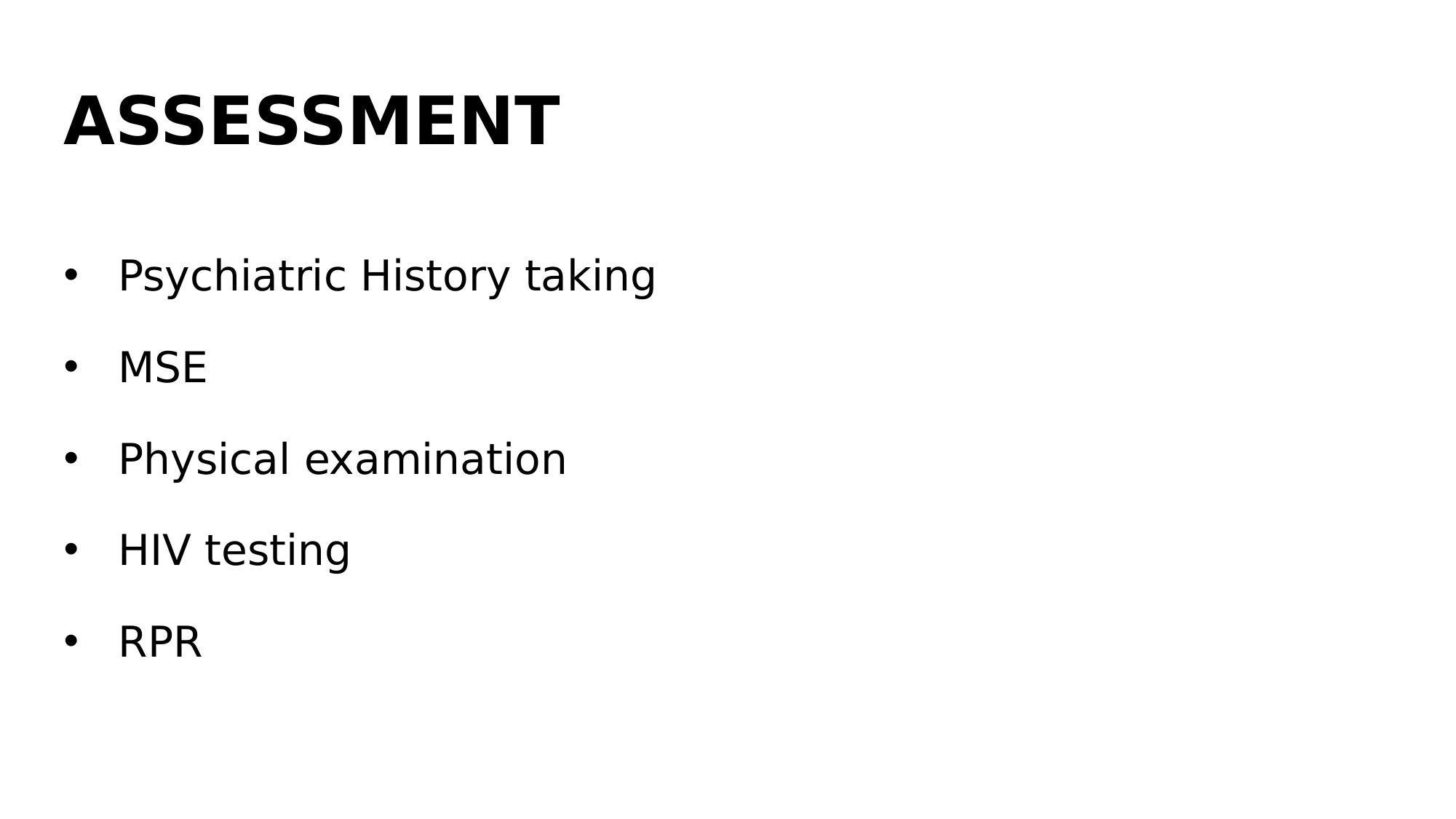

# ASSESSMENT
Psychiatric History taking
MSE
Physical examination
HIV testing
RPR